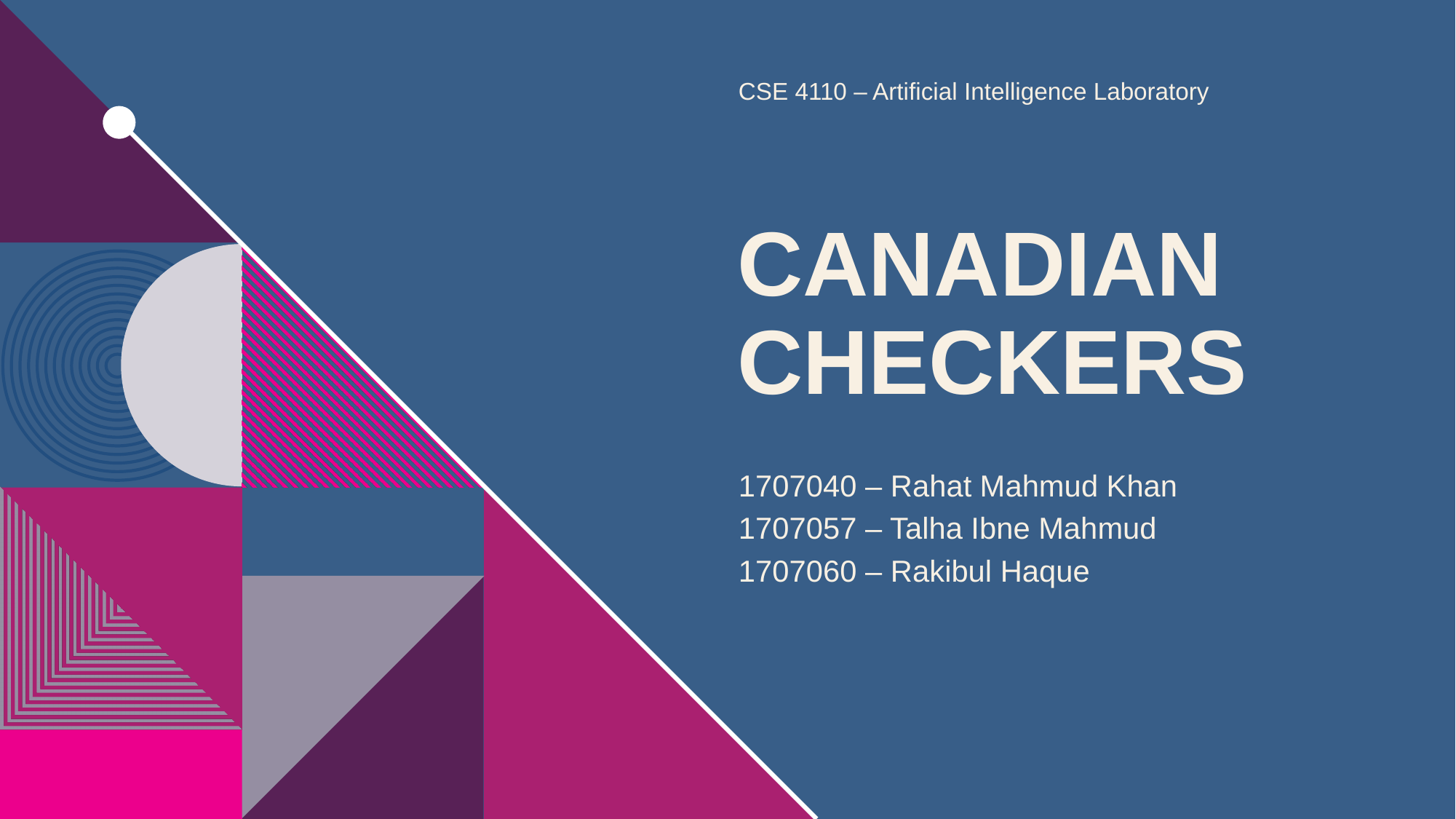

CSE 4110 – Artificial Intelligence Laboratory
# CANADIAN CHECKERS
1707040 – Rahat Mahmud Khan
1707057 – Talha Ibne Mahmud
1707060 – Rakibul Haque